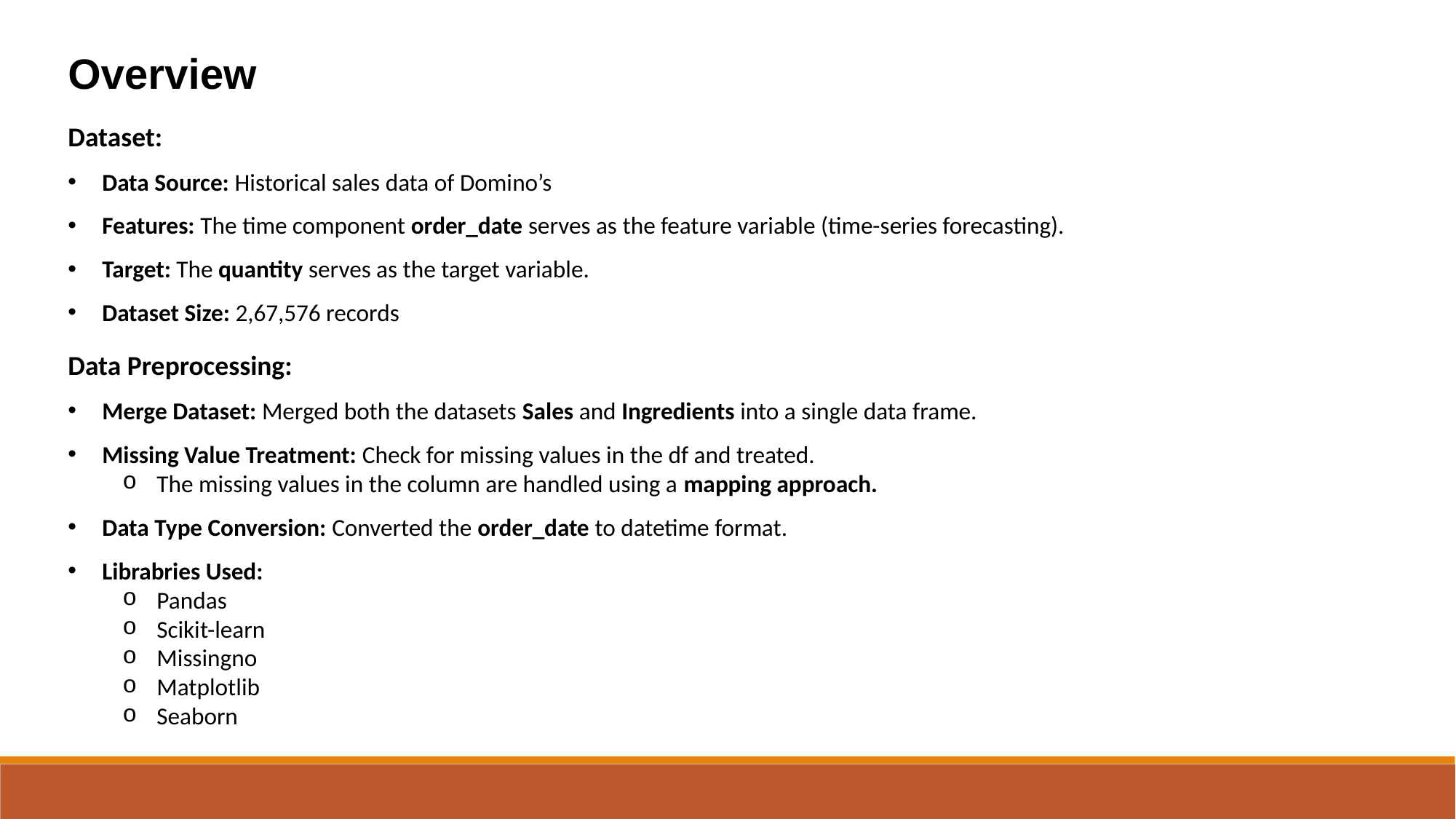

Overview

Dataset:
Data Source: Historical sales data of Domino’s
Features: The time component order_date serves as the feature variable (time-series forecasting).
Target: The quantity serves as the target variable.
Dataset Size: 2,67,576 records

Data Preprocessing:
Merge Dataset: Merged both the datasets Sales and Ingredients into a single data frame.
Missing Value Treatment: Check for missing values in the df and treated.
The missing values in the column are handled using a mapping approach.
Data Type Conversion: Converted the order_date to datetime format.
Librabries Used:
Pandas
Scikit-learn
Missingno
Matplotlib
Seaborn